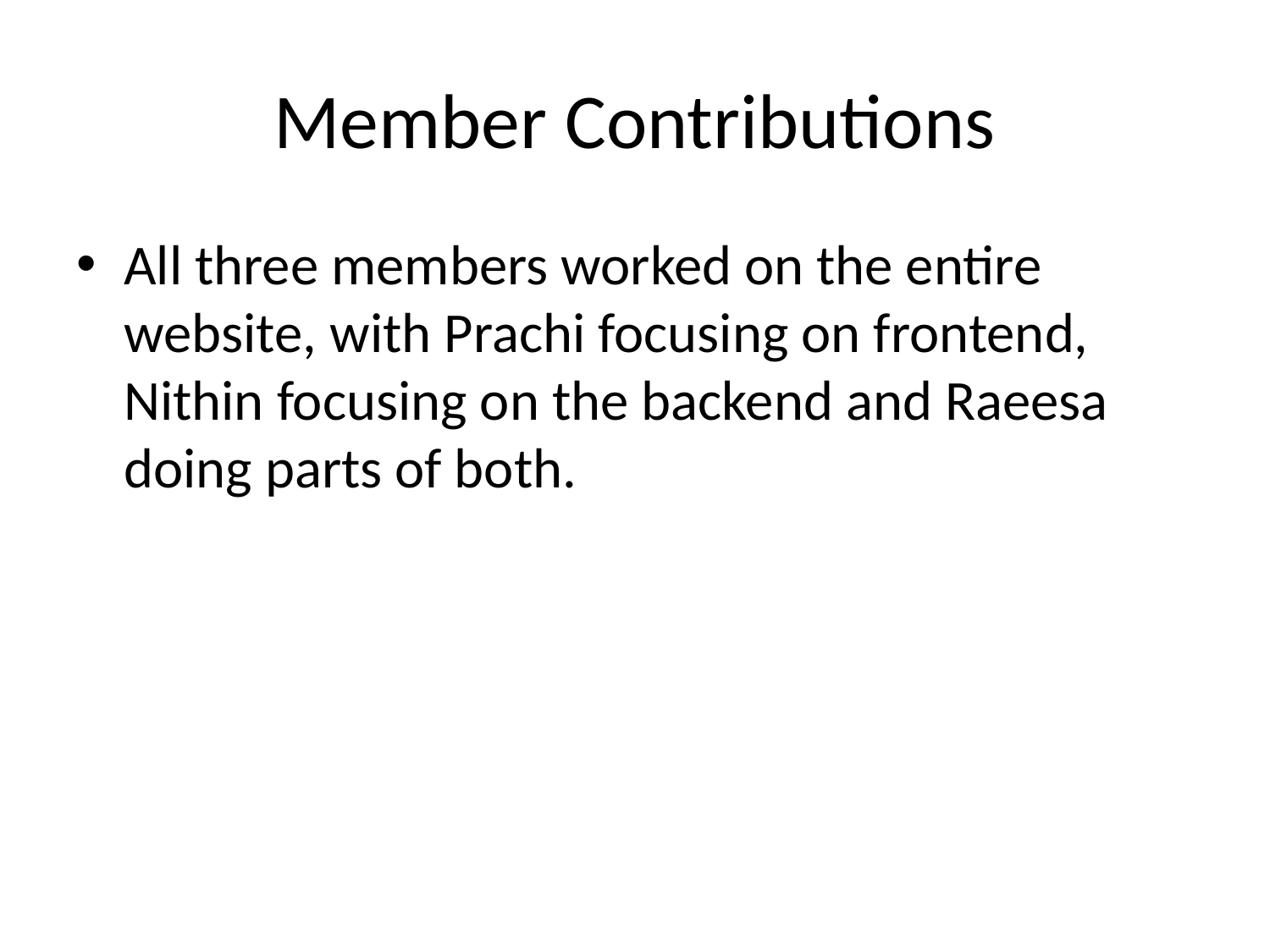

# Member Contributions
All three members worked on the entire website, with Prachi focusing on frontend, Nithin focusing on the backend and Raeesa doing parts of both.